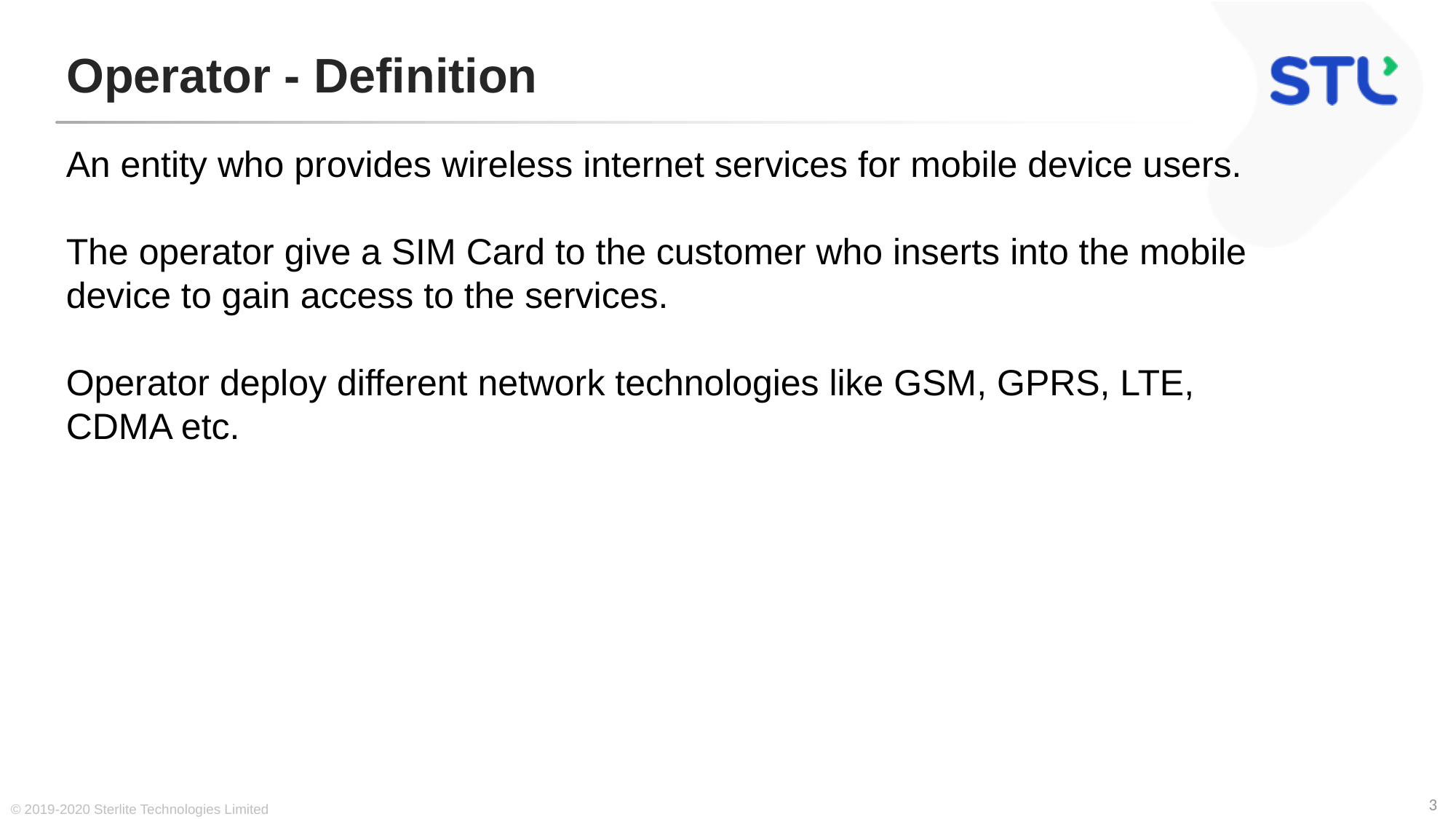

# Operator - Definition
An entity who provides wireless internet services for mobile device users.

The operator give a SIM Card to the customer who inserts into the mobile device to gain access to the services.

Operator deploy different network technologies like GSM, GPRS, LTE, CDMA etc.

© 2019-2020 Sterlite Technologies Limited
3